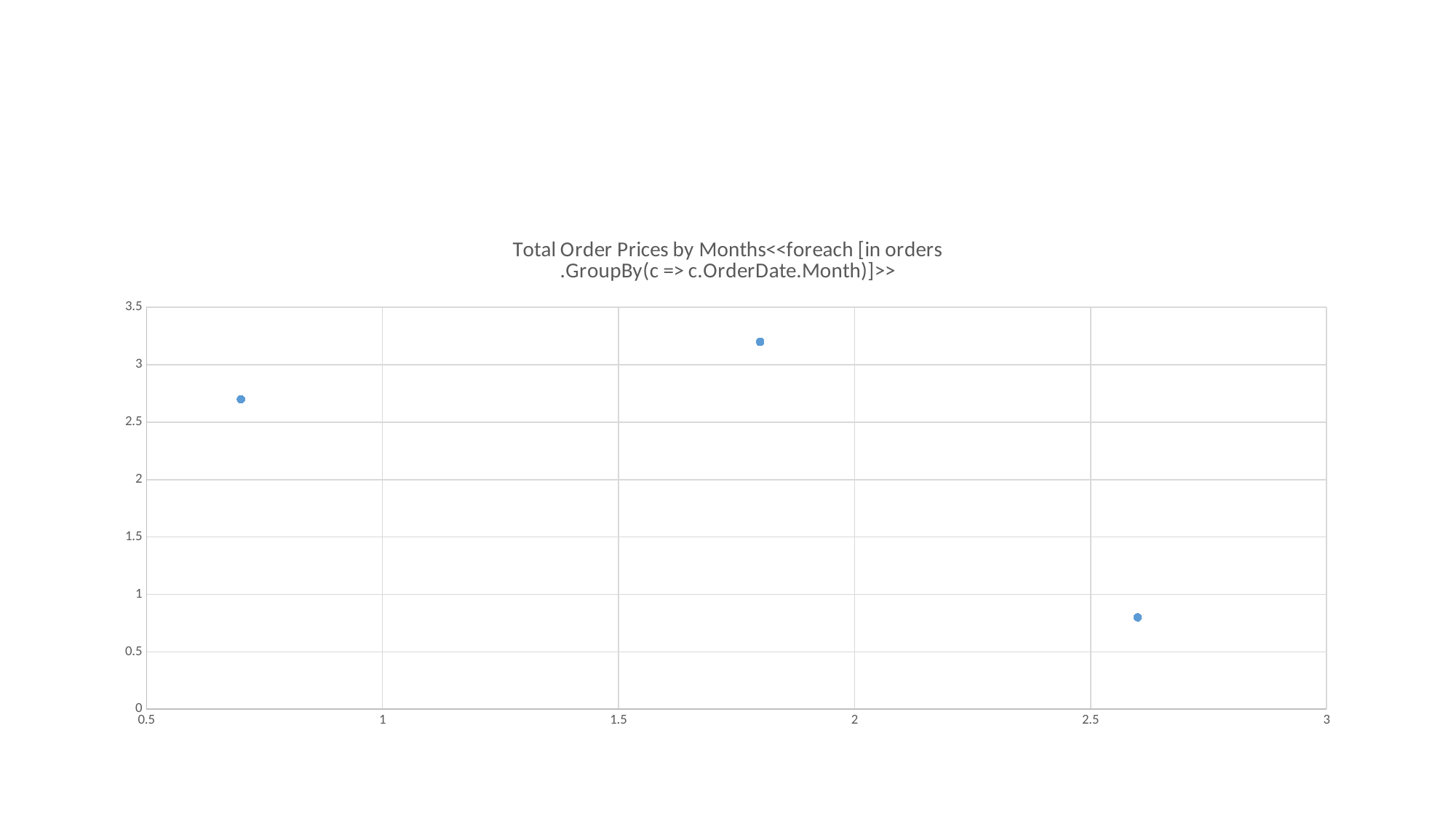

#

### Chart: Total Order Prices by Months<<foreach [in orders
.GroupBy(c => c.OrderDate.Month)]>>

| Category | Total Contract Price<<x [Key]>><<y [Sum(c => c.Price)]>> |
|---|---|